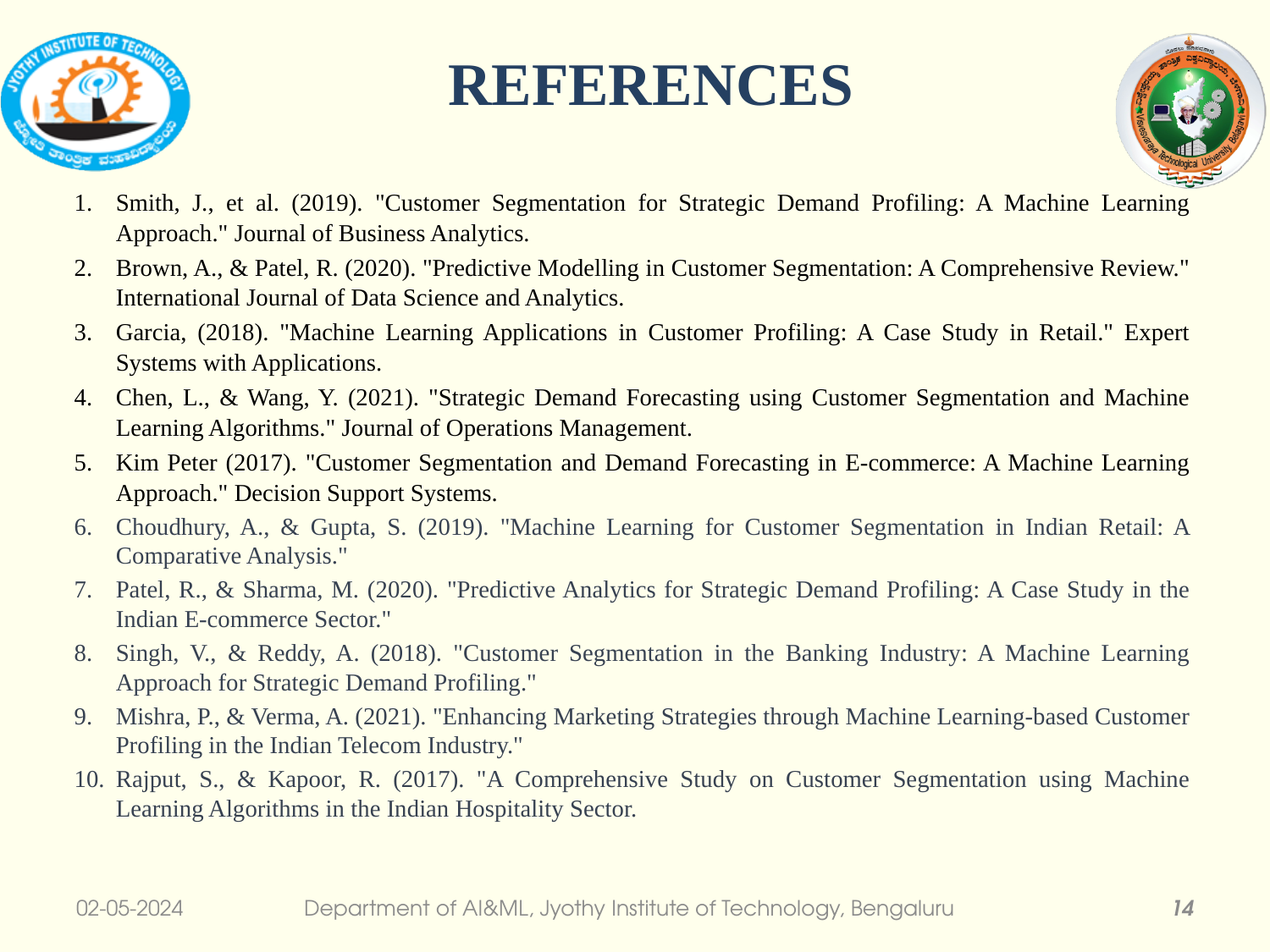

# REFERENCES
Smith, J., et al. (2019). "Customer Segmentation for Strategic Demand Profiling: A Machine Learning Approach." Journal of Business Analytics.
Brown, A., & Patel, R. (2020). "Predictive Modelling in Customer Segmentation: A Comprehensive Review." International Journal of Data Science and Analytics.
Garcia, (2018). "Machine Learning Applications in Customer Profiling: A Case Study in Retail." Expert Systems with Applications.
Chen, L., & Wang, Y. (2021). "Strategic Demand Forecasting using Customer Segmentation and Machine Learning Algorithms." Journal of Operations Management.
Kim Peter (2017). "Customer Segmentation and Demand Forecasting in E-commerce: A Machine Learning Approach." Decision Support Systems.
Choudhury, A., & Gupta, S. (2019). "Machine Learning for Customer Segmentation in Indian Retail: A Comparative Analysis."
Patel, R., & Sharma, M. (2020). "Predictive Analytics for Strategic Demand Profiling: A Case Study in the Indian E-commerce Sector."
Singh, V., & Reddy, A. (2018). "Customer Segmentation in the Banking Industry: A Machine Learning Approach for Strategic Demand Profiling."
Mishra, P., & Verma, A. (2021). "Enhancing Marketing Strategies through Machine Learning-based Customer Profiling in the Indian Telecom Industry."
Rajput, S., & Kapoor, R. (2017). "A Comprehensive Study on Customer Segmentation using Machine Learning Algorithms in the Indian Hospitality Sector.

02-05-2024
Department of AI&ML, Jyothy Institute of Technology, Bengaluru
14